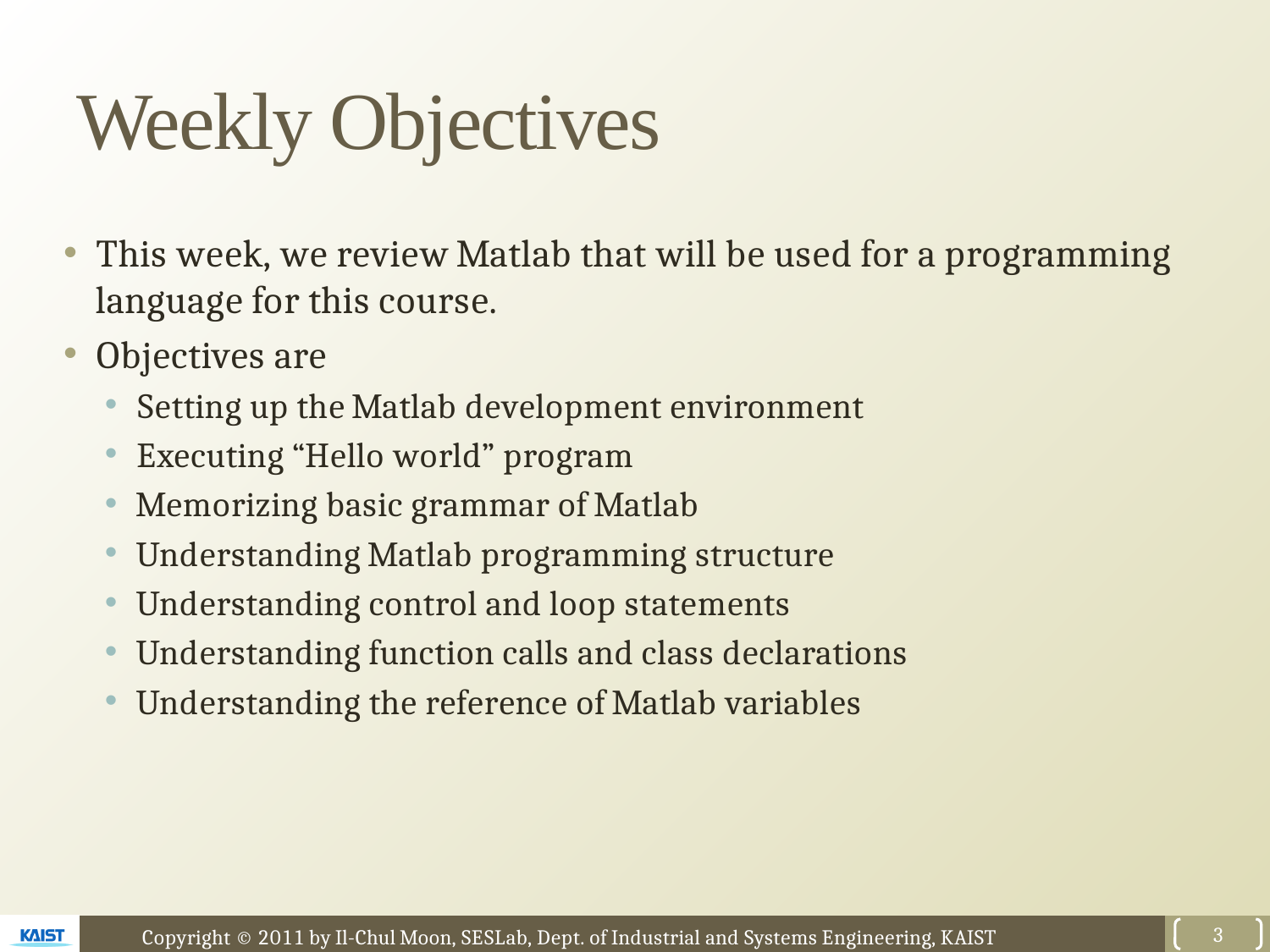

# Weekly Objectives
This week, we review Matlab that will be used for a programming language for this course.
Objectives are
Setting up the Matlab development environment
Executing “Hello world” program
Memorizing basic grammar of Matlab
Understanding Matlab programming structure
Understanding control and loop statements
Understanding function calls and class declarations
Understanding the reference of Matlab variables

3